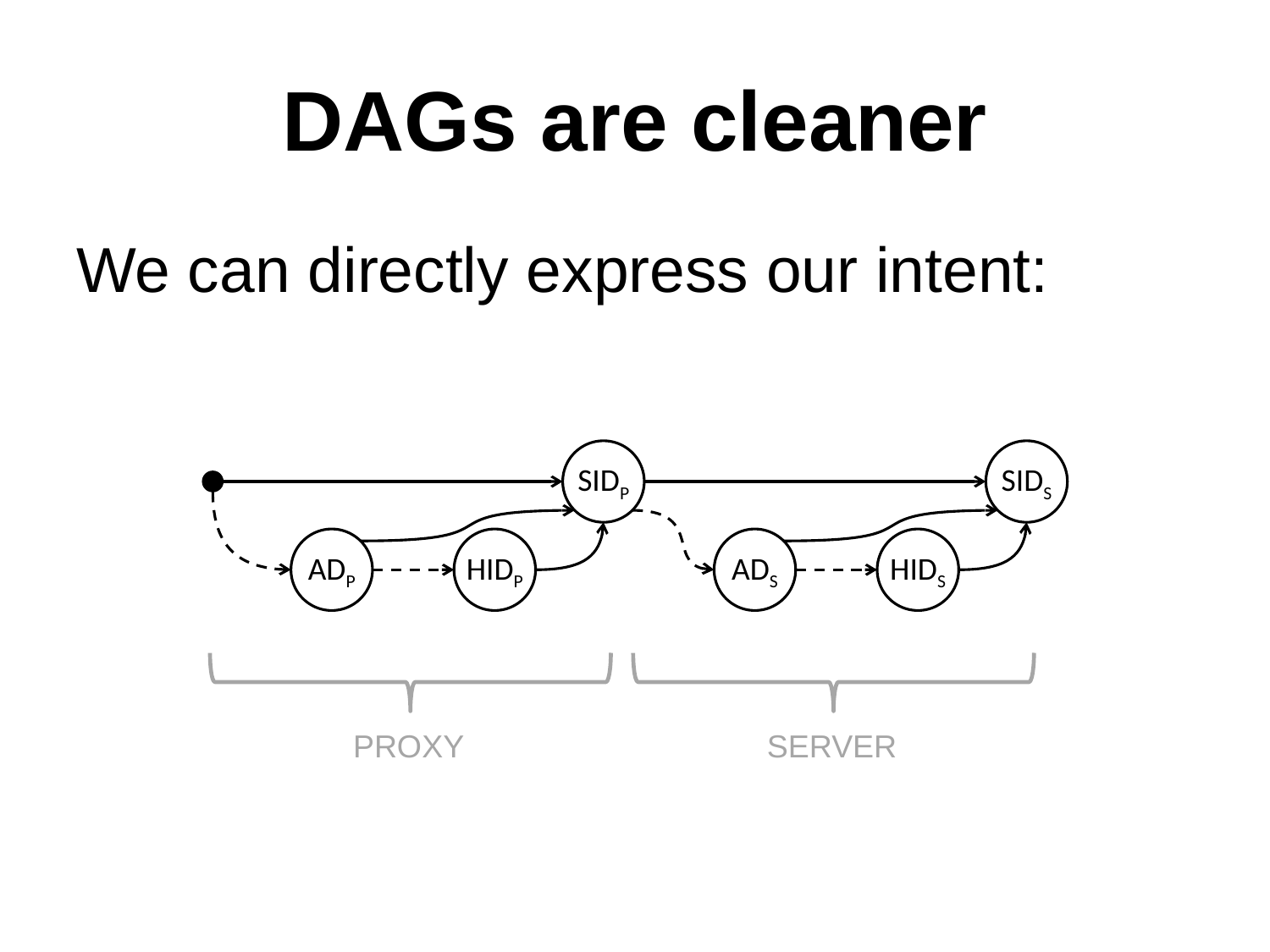

# DAGs are cleaner
We can directly express our intent:
SIDP
SIDS

ADP
HIDP
ADS
HIDS

PROXY
SERVER